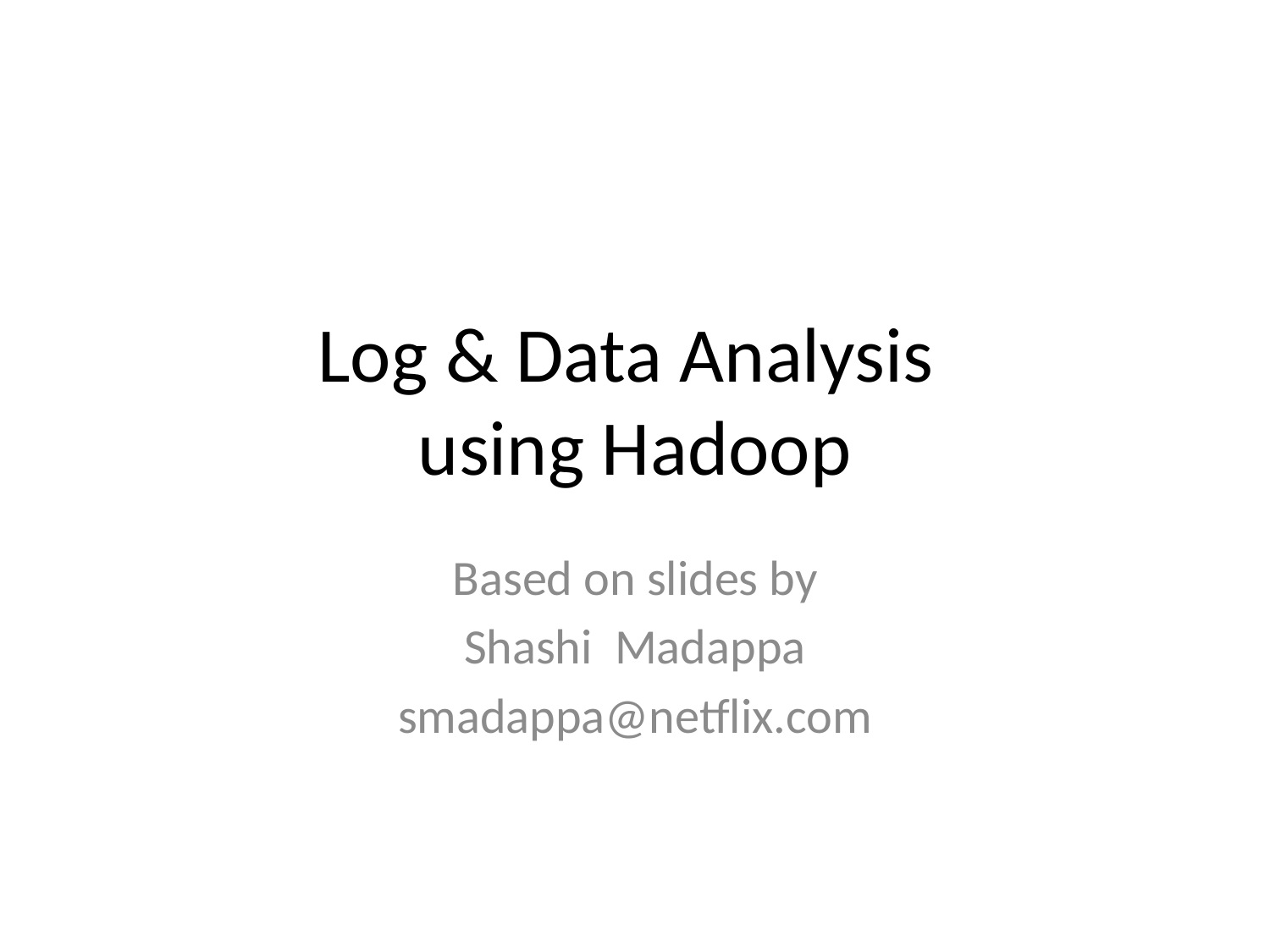

# Log & Data Analysis using Hadoop
Based on slides by
Shashi  Madappa
smadappa@netflix.com